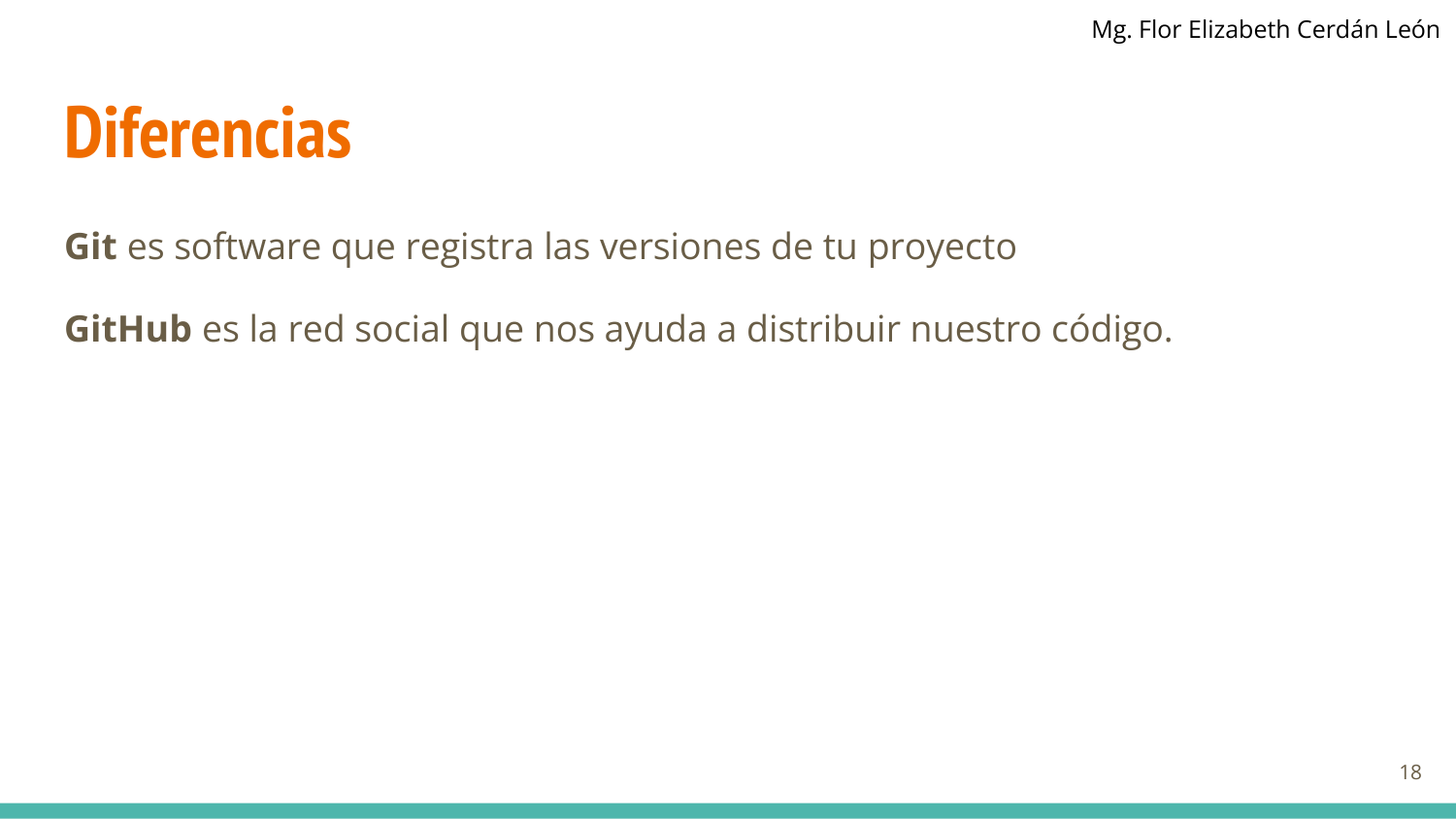

# Diferencias
Git es software que registra las versiones de tu proyecto
GitHub es la red social que nos ayuda a distribuir nuestro código.
18